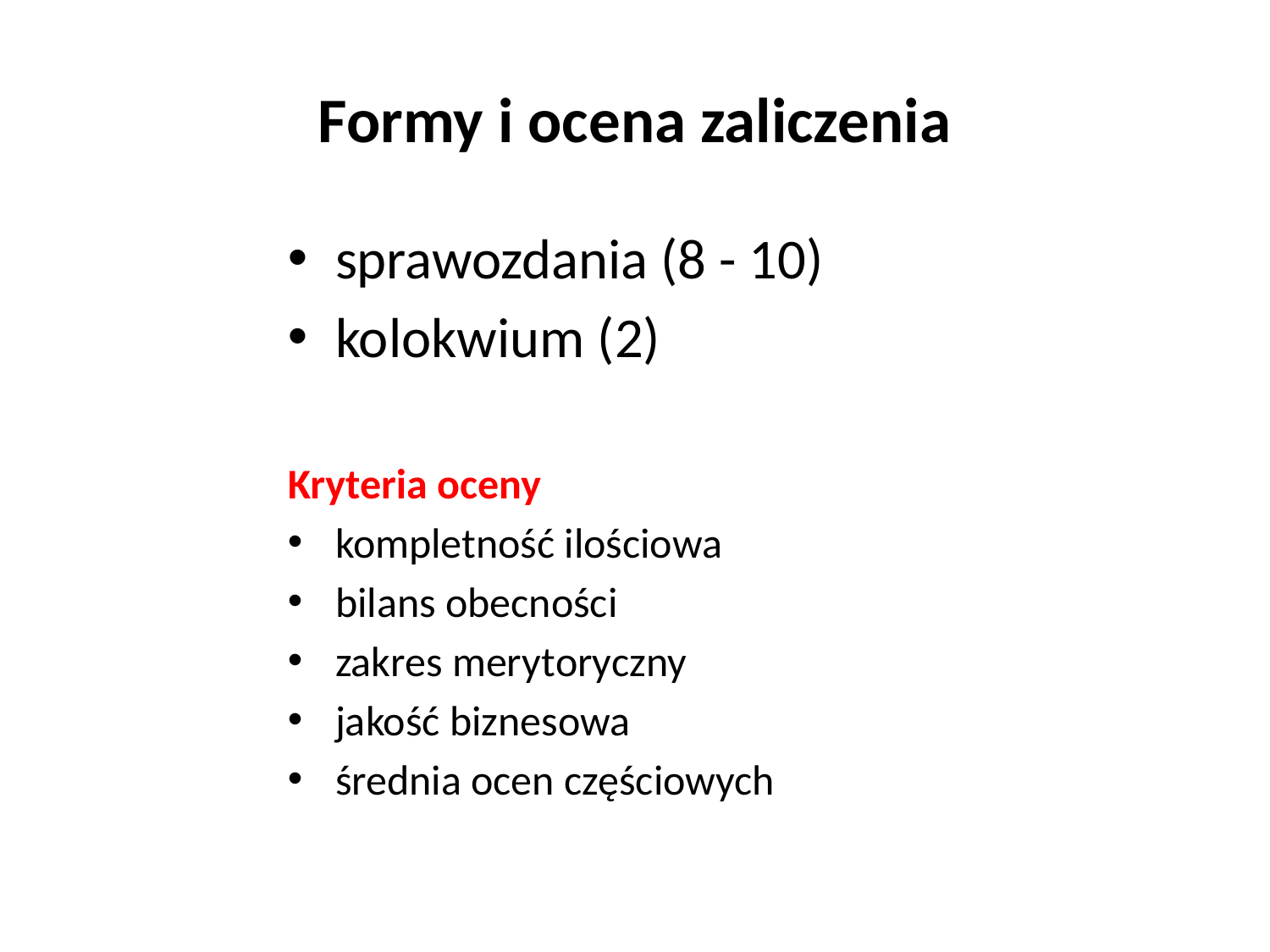

# Formy i ocena zaliczenia
sprawozdania (8 - 10)
kolokwium (2)

Kryteria oceny
kompletność ilościowa
bilans obecności
zakres merytoryczny
jakość biznesowa
średnia ocen częściowych